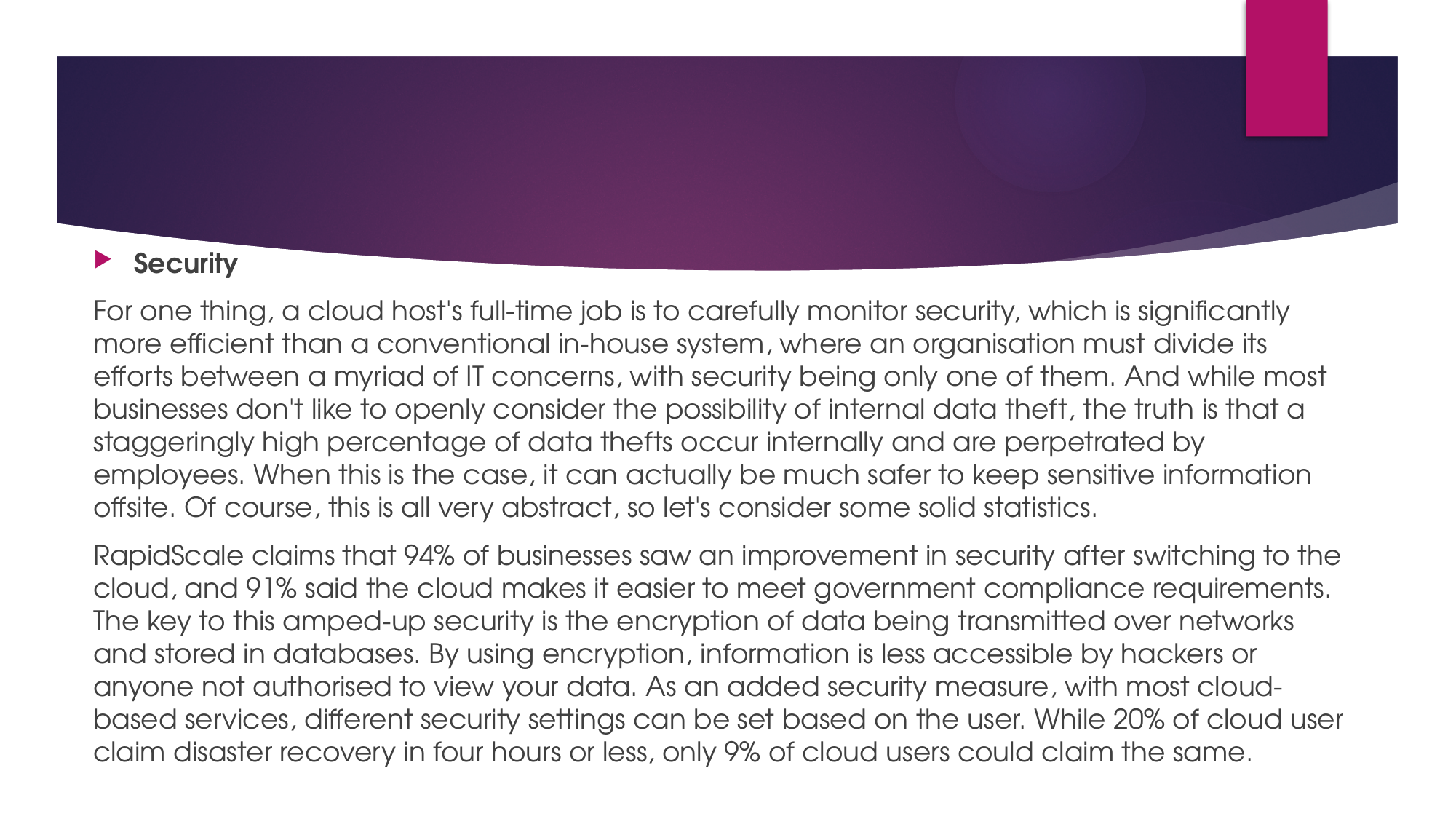

#
Security
For one thing, a cloud host's full-time job is to carefully monitor security, which is significantly more efficient than a conventional in-house system, where an organisation must divide its efforts between a myriad of IT concerns, with security being only one of them. And while most businesses don't like to openly consider the possibility of internal data theft, the truth is that a staggeringly high percentage of data thefts occur internally and are perpetrated by employees. When this is the case, it can actually be much safer to keep sensitive information offsite. Of course, this is all very abstract, so let's consider some solid statistics.
RapidScale claims that 94% of businesses saw an improvement in security after switching to the cloud, and 91% said the cloud makes it easier to meet government compliance requirements. The key to this amped-up security is the encryption of data being transmitted over networks and stored in databases. By using encryption, information is less accessible by hackers or anyone not authorised to view your data. As an added security measure, with most cloud-based services, different security settings can be set based on the user. While 20% of cloud user claim disaster recovery in four hours or less, only 9% of cloud users could claim the same.